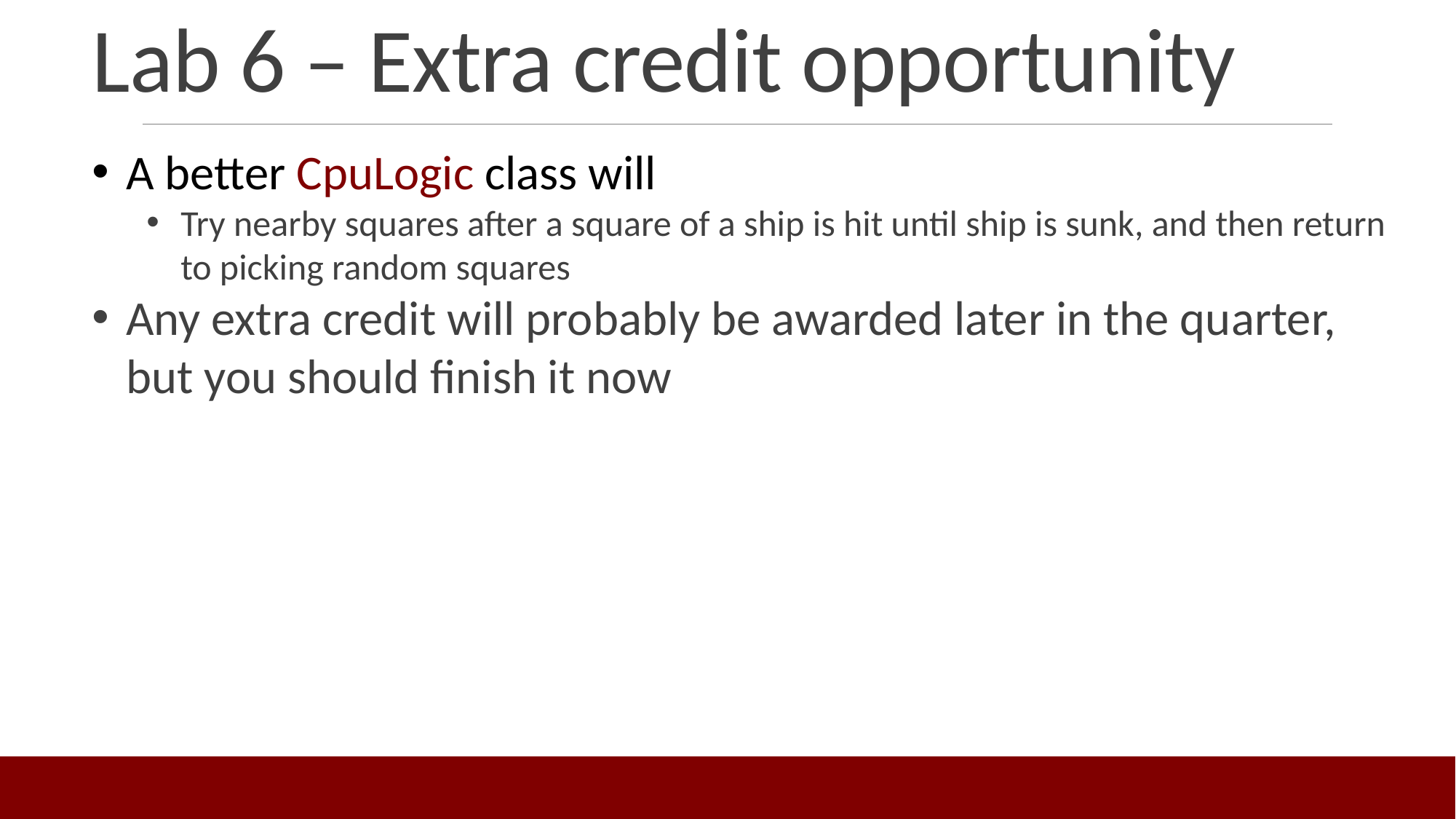

# Lab 6 – Extra credit opportunity
A better CpuLogic class will
Try nearby squares after a square of a ship is hit until ship is sunk, and then return to picking random squares
Any extra credit will probably be awarded later in the quarter, but you should finish it now